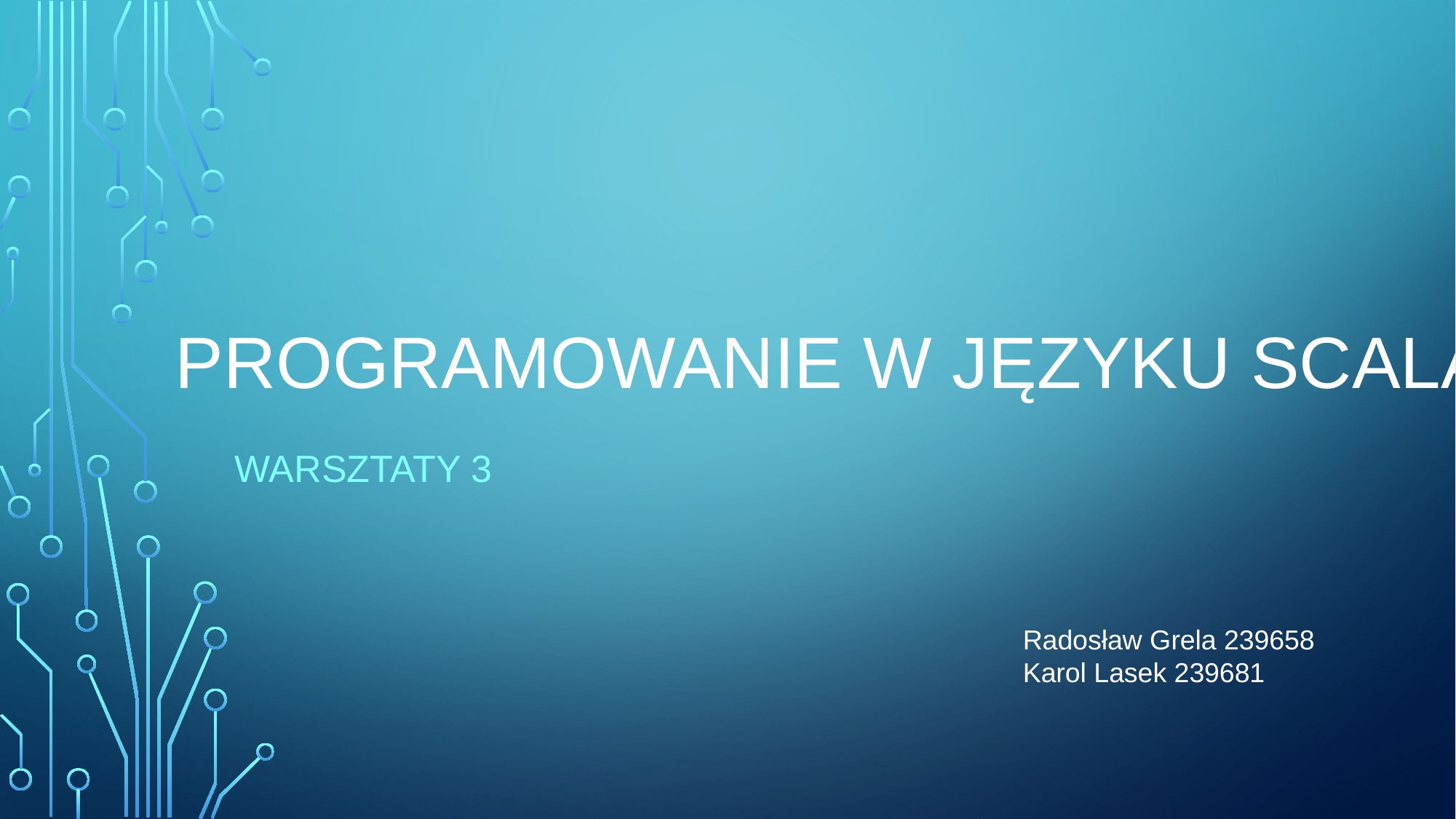

# Programowanie w języku scala
Warsztaty 3
Radosław Grela 239658
Karol Lasek 239681